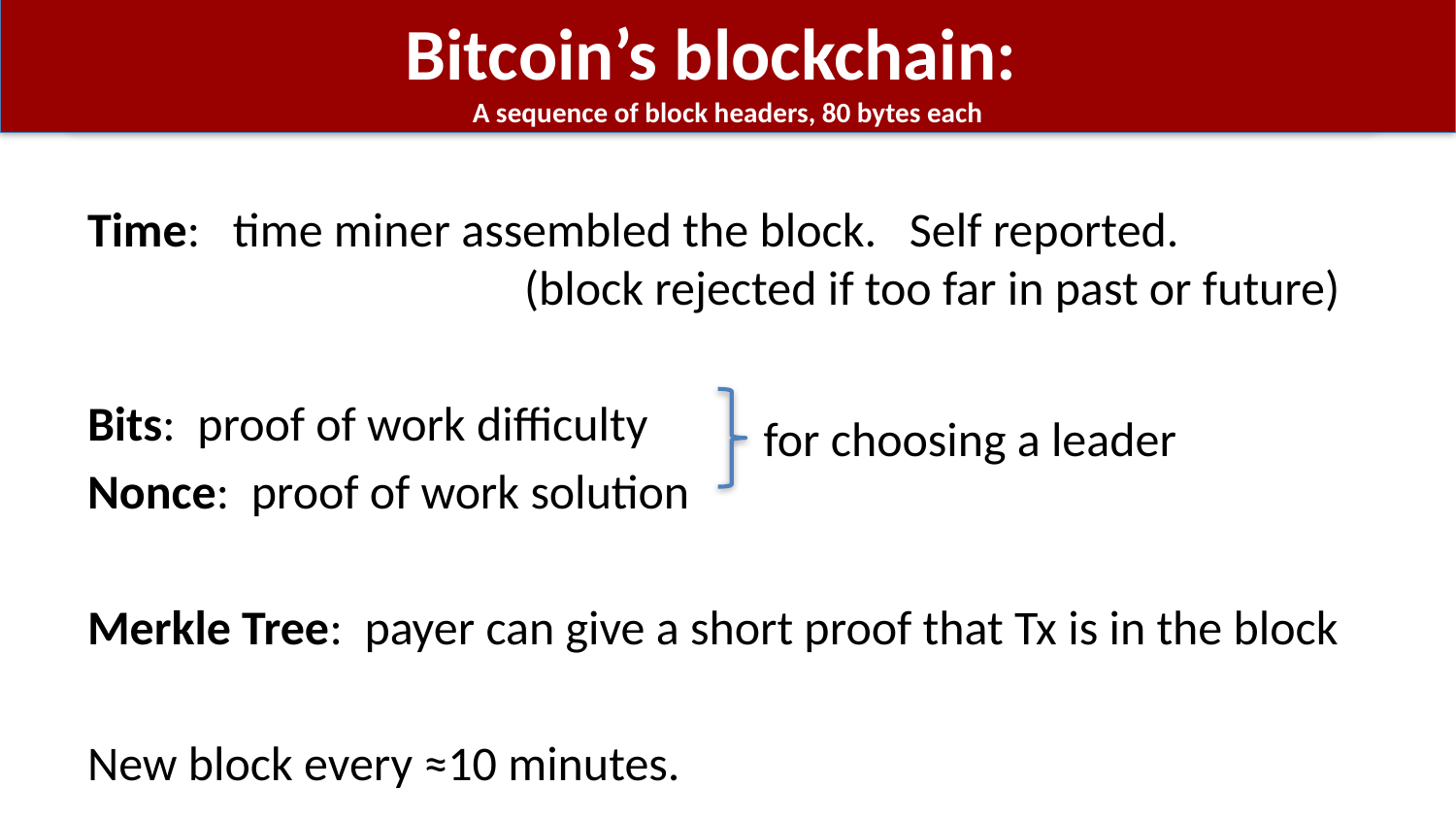

# Bitcoin’s blockchain: A sequence of block headers, 80 bytes each
Time:   time miner assembled the block.   Self reported.
			(block rejected if too far in past or future)

Bits:  proof of work difficulty
Nonce:  proof of work solution

Merkle Tree:  payer can give a short proof that Tx is in the block

New block every ≈10 minutes.

for choosing a leader